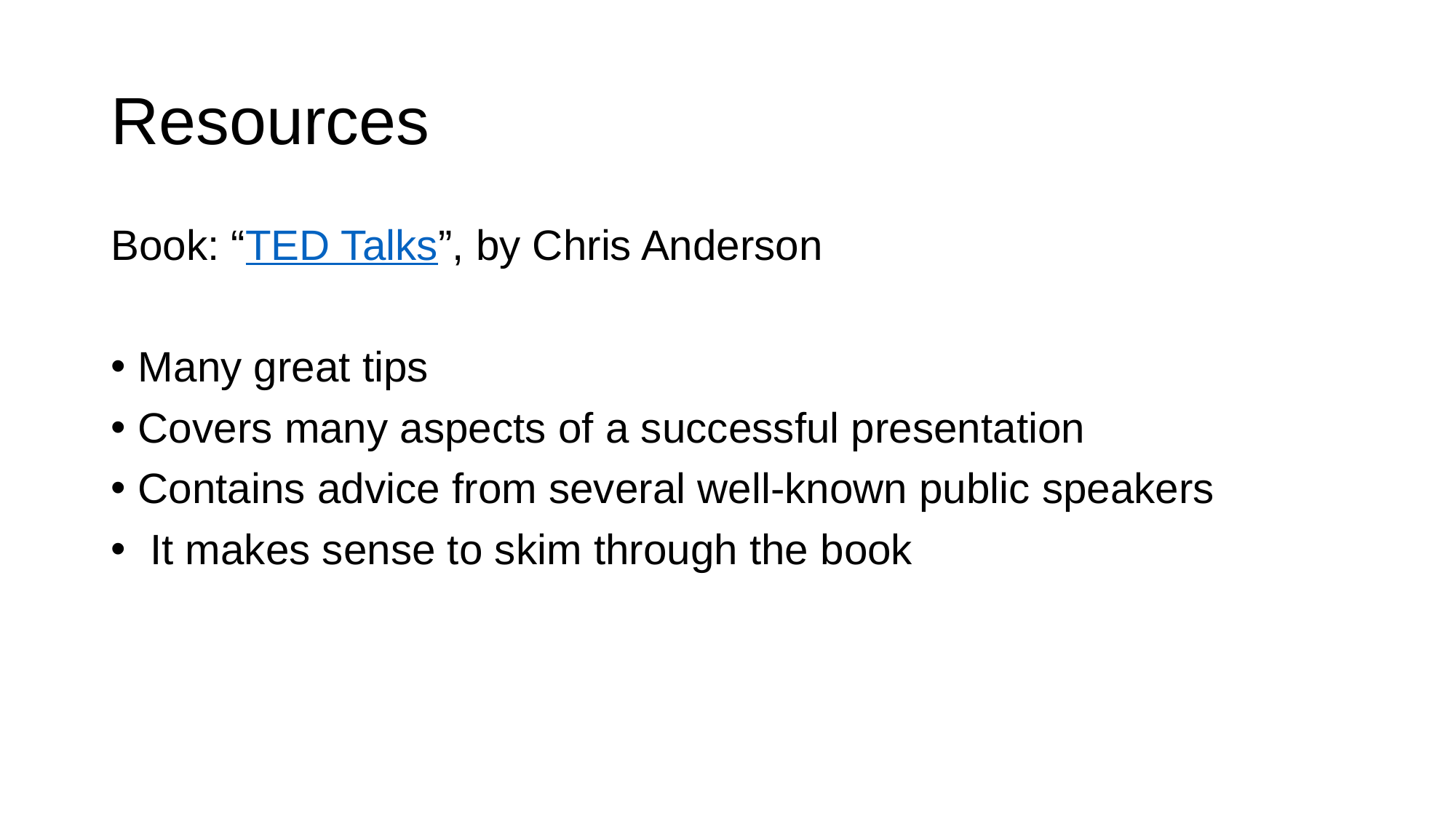

# Resources
Book: “TED Talks”, by Chris Anderson

Many great tips
Covers many aspects of a successful presentation
Contains advice from several well-known public speakers
 It makes sense to skim through the book